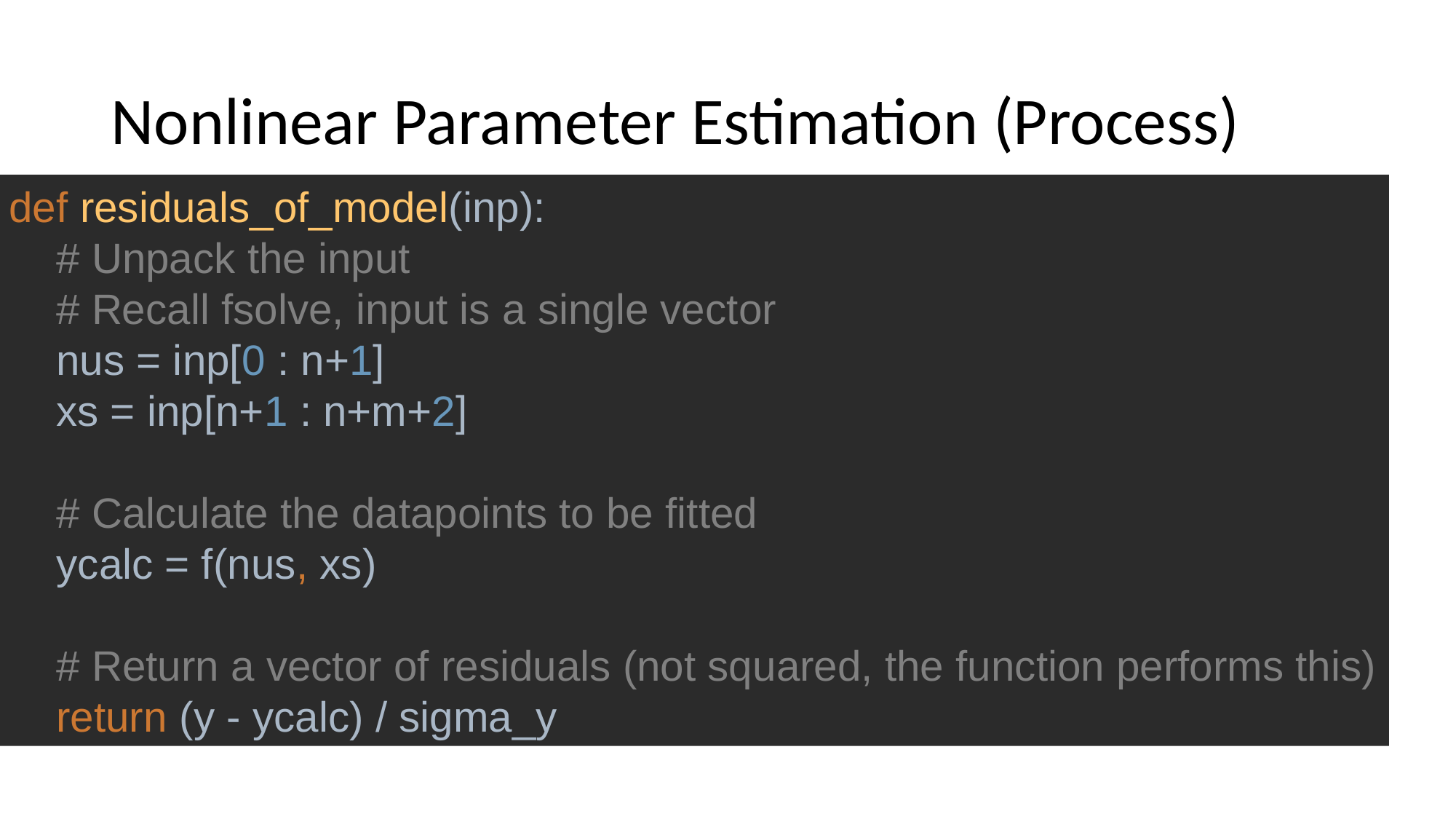

# Nonlinear Parameter Estimation (Process)
def residuals_of_model(inp):
    # Unpack the input
    # Recall fsolve, input is a single vector
    nus = inp[0 : n+1]
    xs = inp[n+1 : n+m+2]
    # Calculate the datapoints to be fitted
    ycalc = f(nus, xs)
    # Return a vector of residuals (not squared, the function performs this)
    return (y - ycalc) / sigma_y